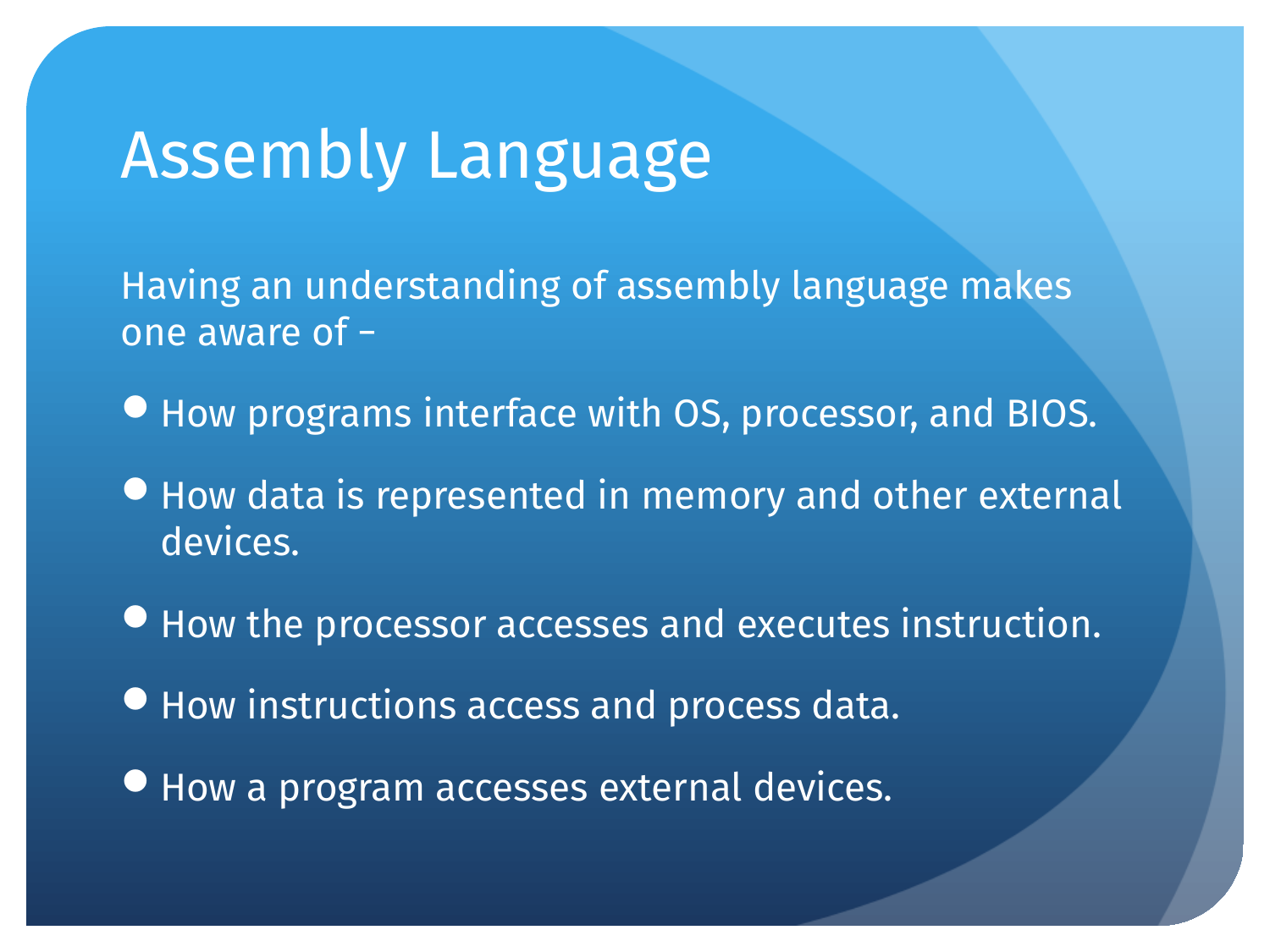

# Assembly Language
Having an understanding of assembly language makes one aware of −
How programs interface with OS, processor, and BIOS.
How data is represented in memory and other external devices.
How the processor accesses and executes instruction.
How instructions access and process data.
How a program accesses external devices.